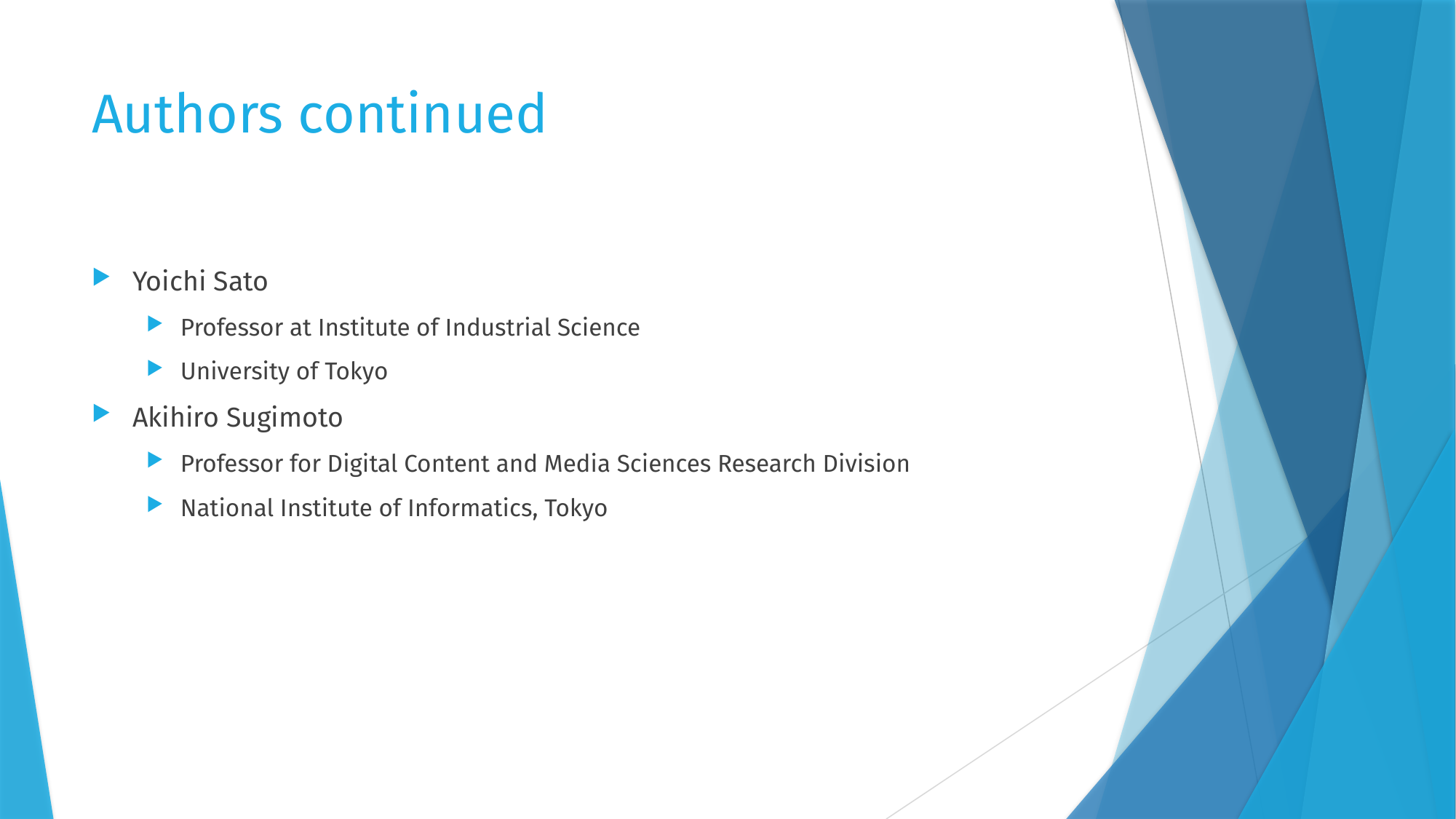

# Authors continued
Yoichi Sato
Professor at Institute of Industrial Science
University of Tokyo
Akihiro Sugimoto
Professor for Digital Content and Media Sciences Research Division
National Institute of Informatics, Tokyo